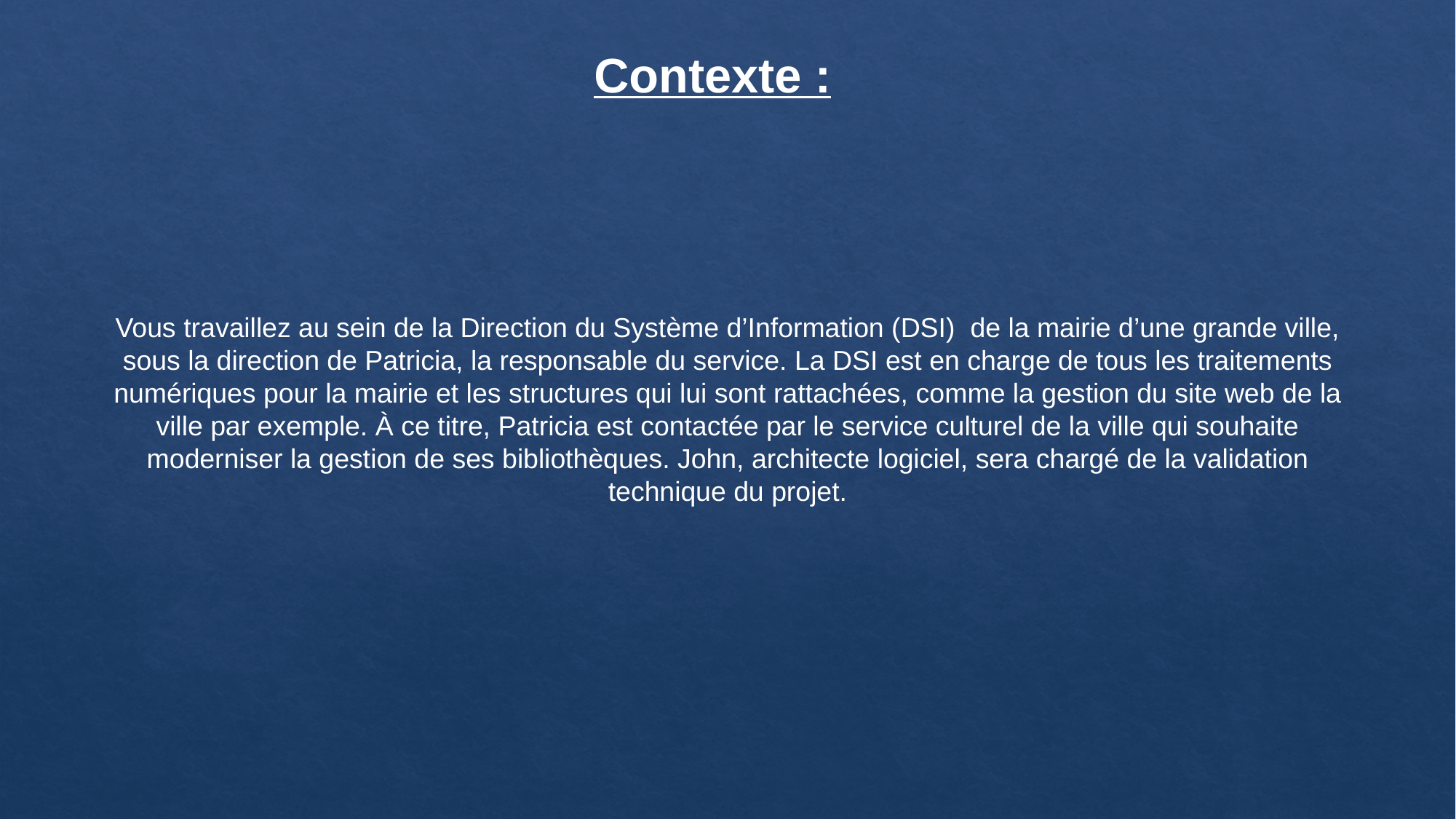

Contexte :
Vous travaillez au sein de la Direction du Système d’Information (DSI)  de la mairie d’une grande ville, sous la direction de Patricia, la responsable du service. La DSI est en charge de tous les traitements numériques pour la mairie et les structures qui lui sont rattachées, comme la gestion du site web de la ville par exemple. À ce titre, Patricia est contactée par le service culturel de la ville qui souhaite moderniser la gestion de ses bibliothèques. John, architecte logiciel, sera chargé de la validation technique du projet.